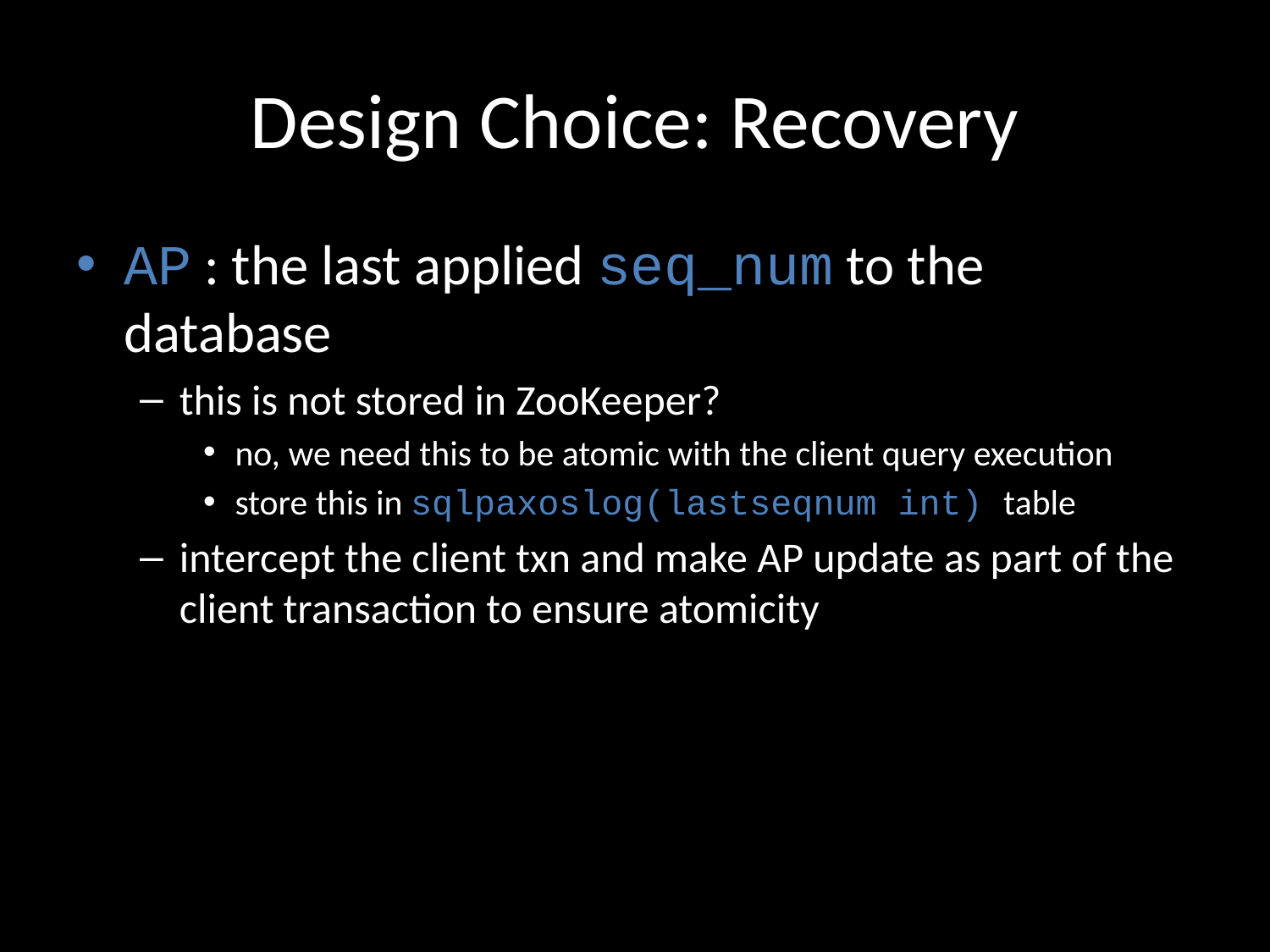

# Design Choice: Recovery
AP : the last applied seq_num to the database
this is not stored in ZooKeeper?
no, we need this to be atomic with the client query execution
store this in sqlpaxoslog(lastseqnum int) table
intercept the client txn and make AP update as part of the client transaction to ensure atomicity